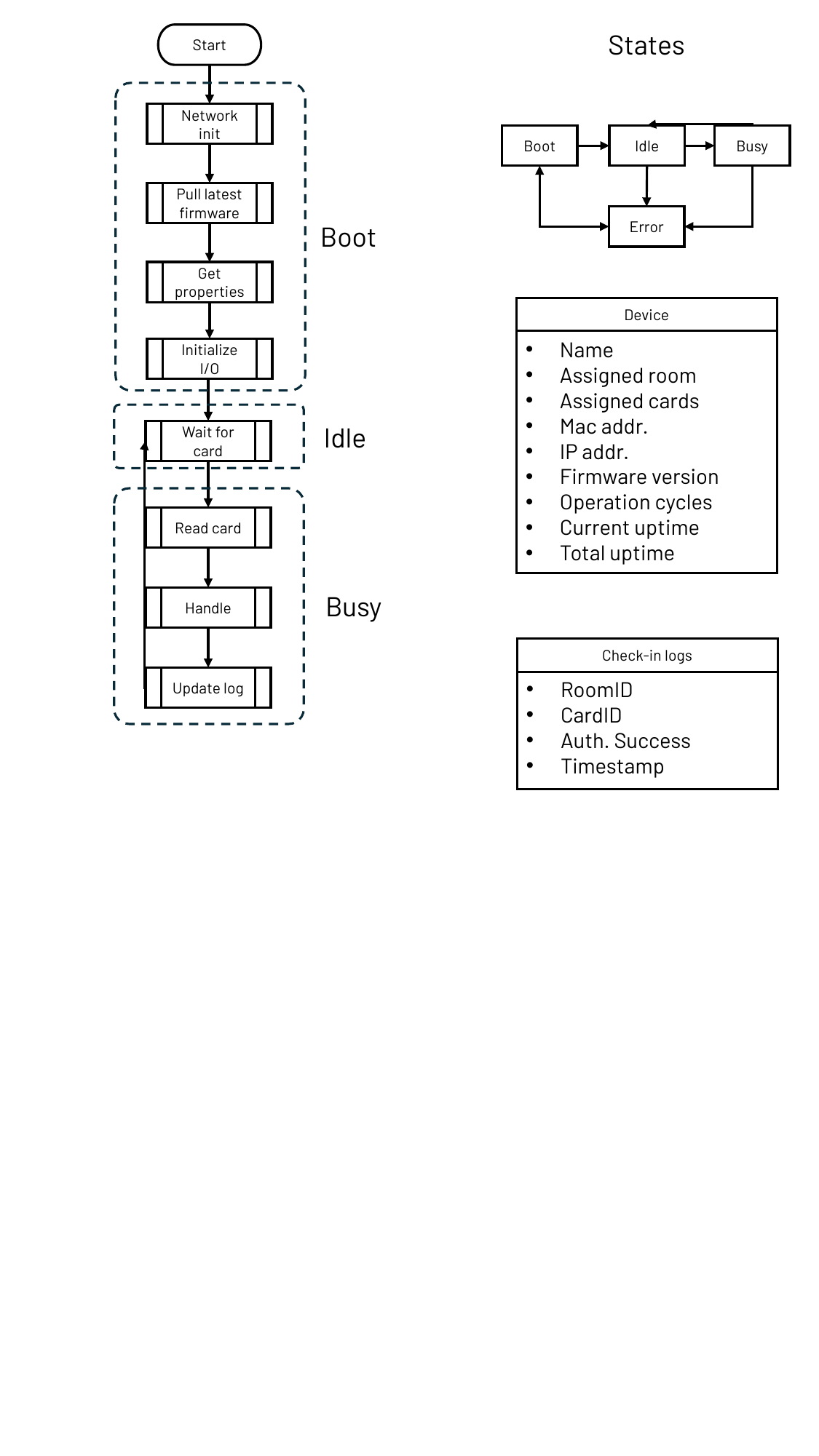

States
Start

Network init
Boot
Idle
Busy
Pull latest firmware
Error
Boot
Get properties

Device
Name
Assigned room
Assigned cards
Mac addr.
IP addr.
Firmware version
Operation cycles
Current uptime
Total uptime
Initialize I/O

Idle
Wait for card

Read card
Busy
Handle

Check-in logs
Update log
RoomID
CardID
Auth. Success
Timestamp